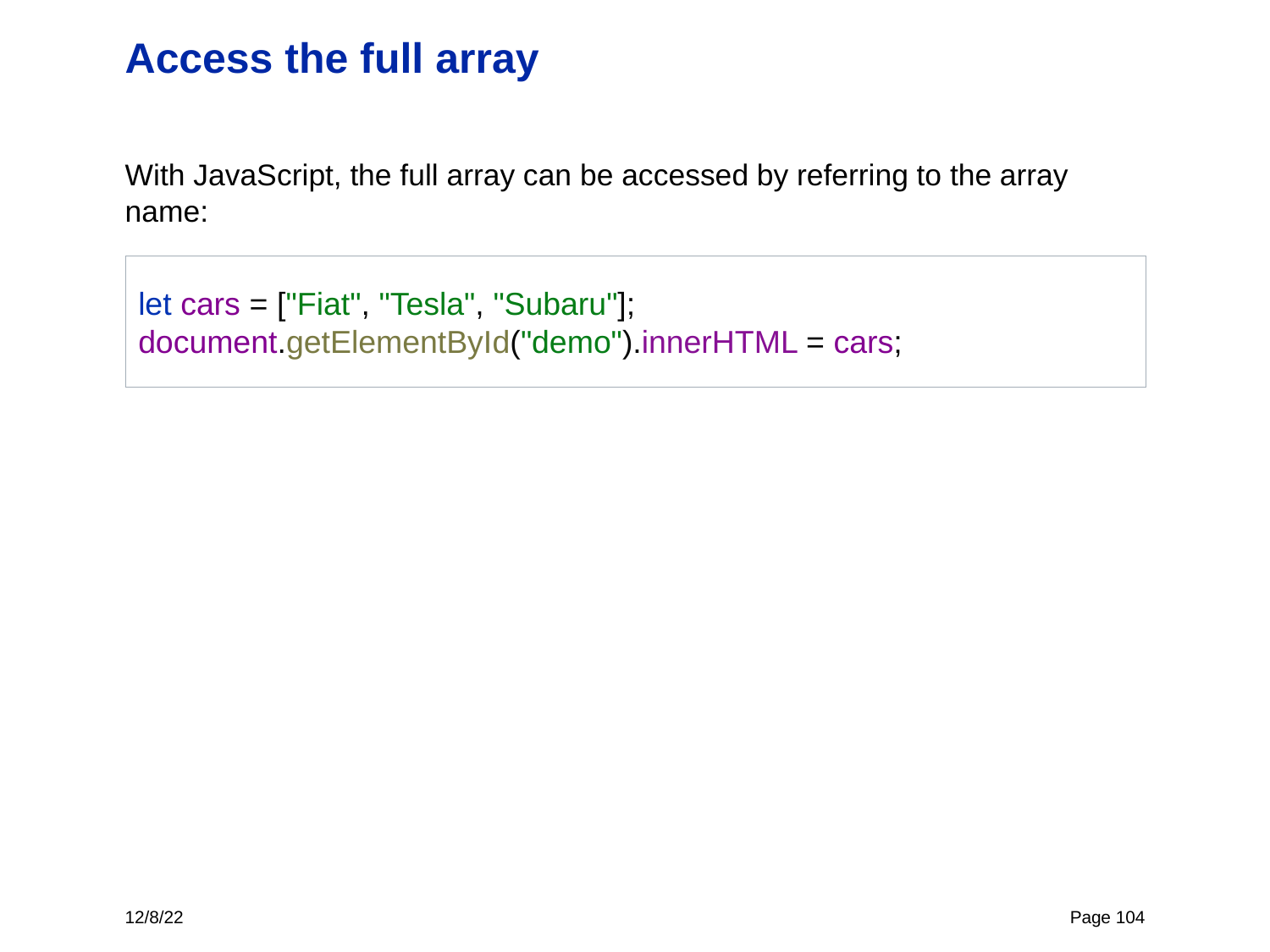

# Access the full array
With JavaScript, the full array can be accessed by referring to the array name:

let cars = ["Fiat", "Tesla", "Subaru"];
document.getElementById("demo").innerHTML = cars;

12/8/22

Page 104